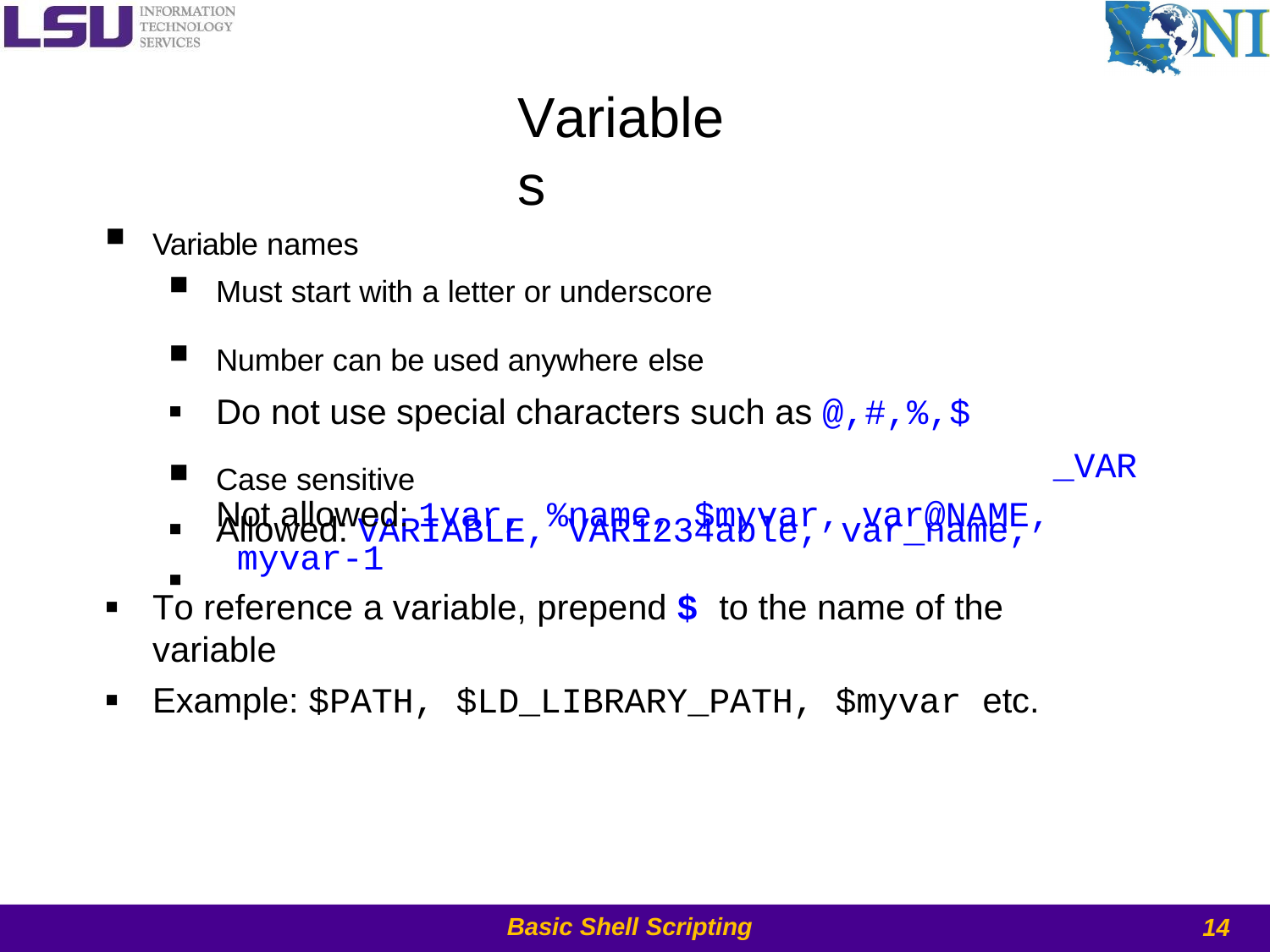

# Variables
Variable names
Must start with a letter or underscore
Number can be used anywhere else
Do not use special characters such as @,#,%,$
Case sensitive
Allowed: VARIABLE, VAR1234able, var_name,
▪
_VAR
Not allowed: 1var,	%name, $myvar, var@NAME,  myvar-1
To reference a variable, prepend $ to the name of the variable
Example: $PATH, $LD_LIBRARY_PATH, $myvar etc.
14
Basic Shell Scripting